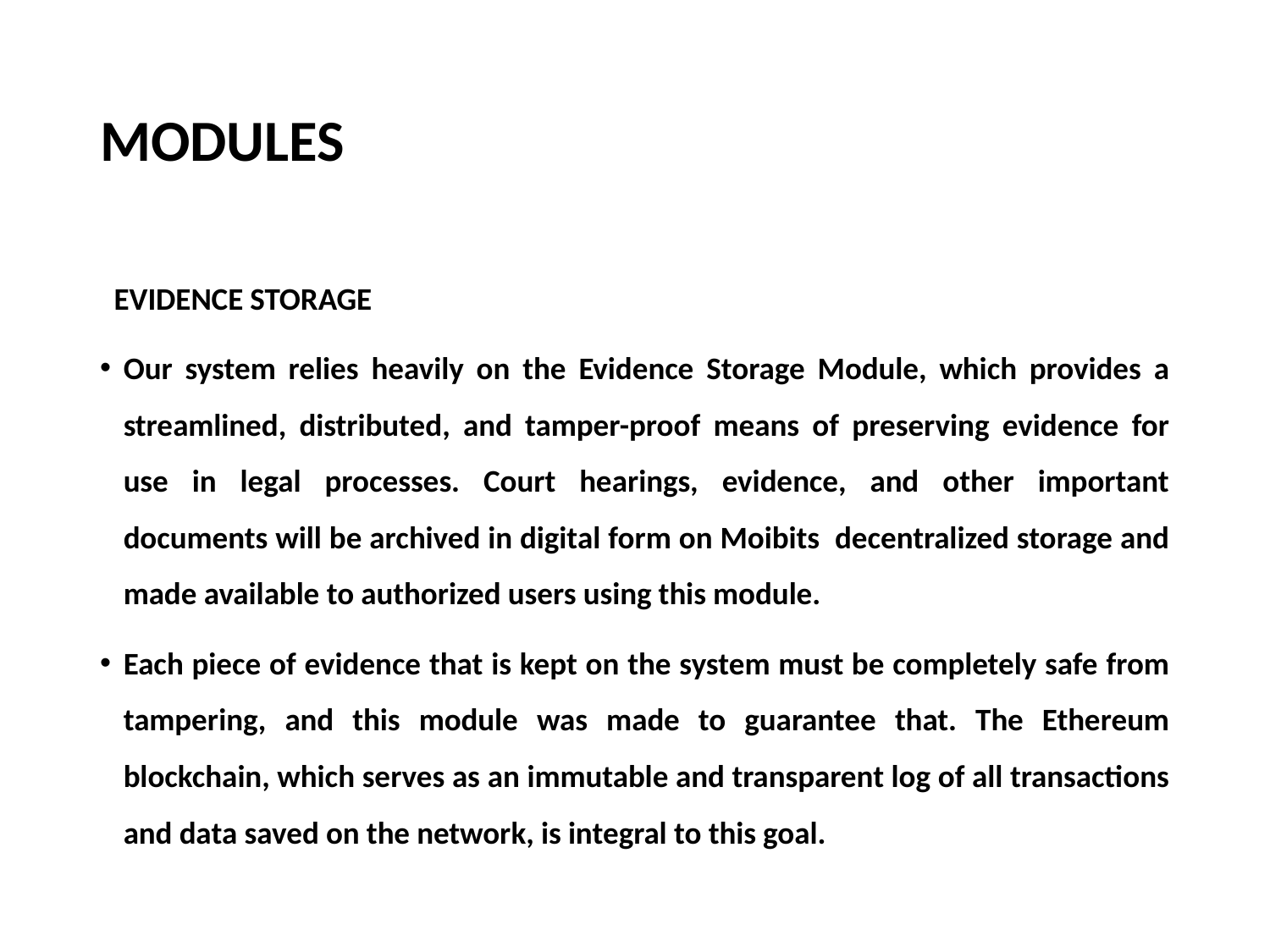

# MODULES
  EVIDENCE STORAGE
Our system relies heavily on the Evidence Storage Module, which provides a streamlined, distributed, and tamper-proof means of preserving evidence for use in legal processes. Court hearings, evidence, and other important documents will be archived in digital form on Moibits  decentralized storage and made available to authorized users using this module.
Each piece of evidence that is kept on the system must be completely safe from tampering, and this module was made to guarantee that. The Ethereum blockchain, which serves as an immutable and transparent log of all transactions and data saved on the network, is integral to this goal.